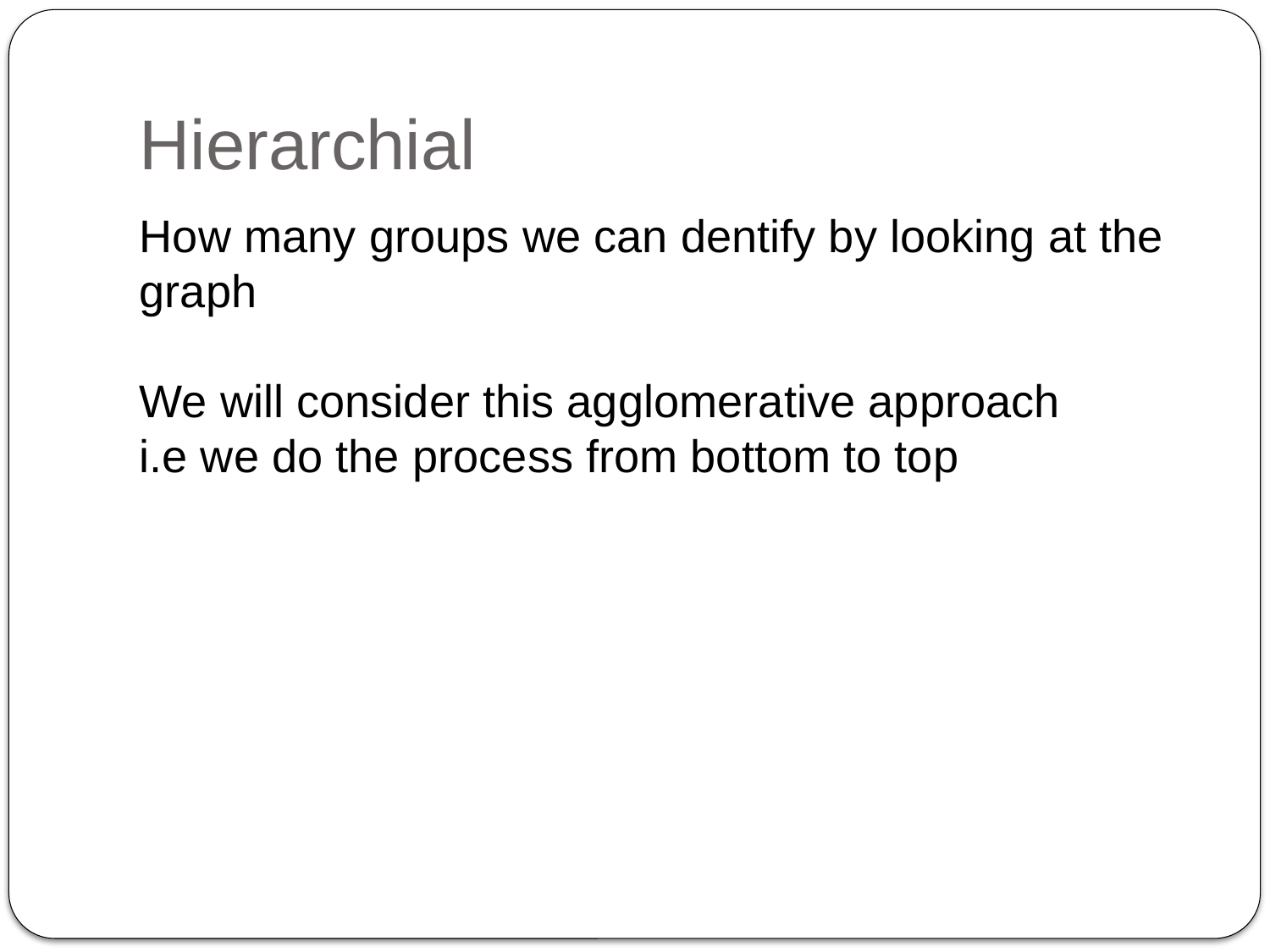

Hierarchial
How many groups we can dentify by looking at the graph

We will consider this agglomerative approach
i.e we do the process from bottom to top